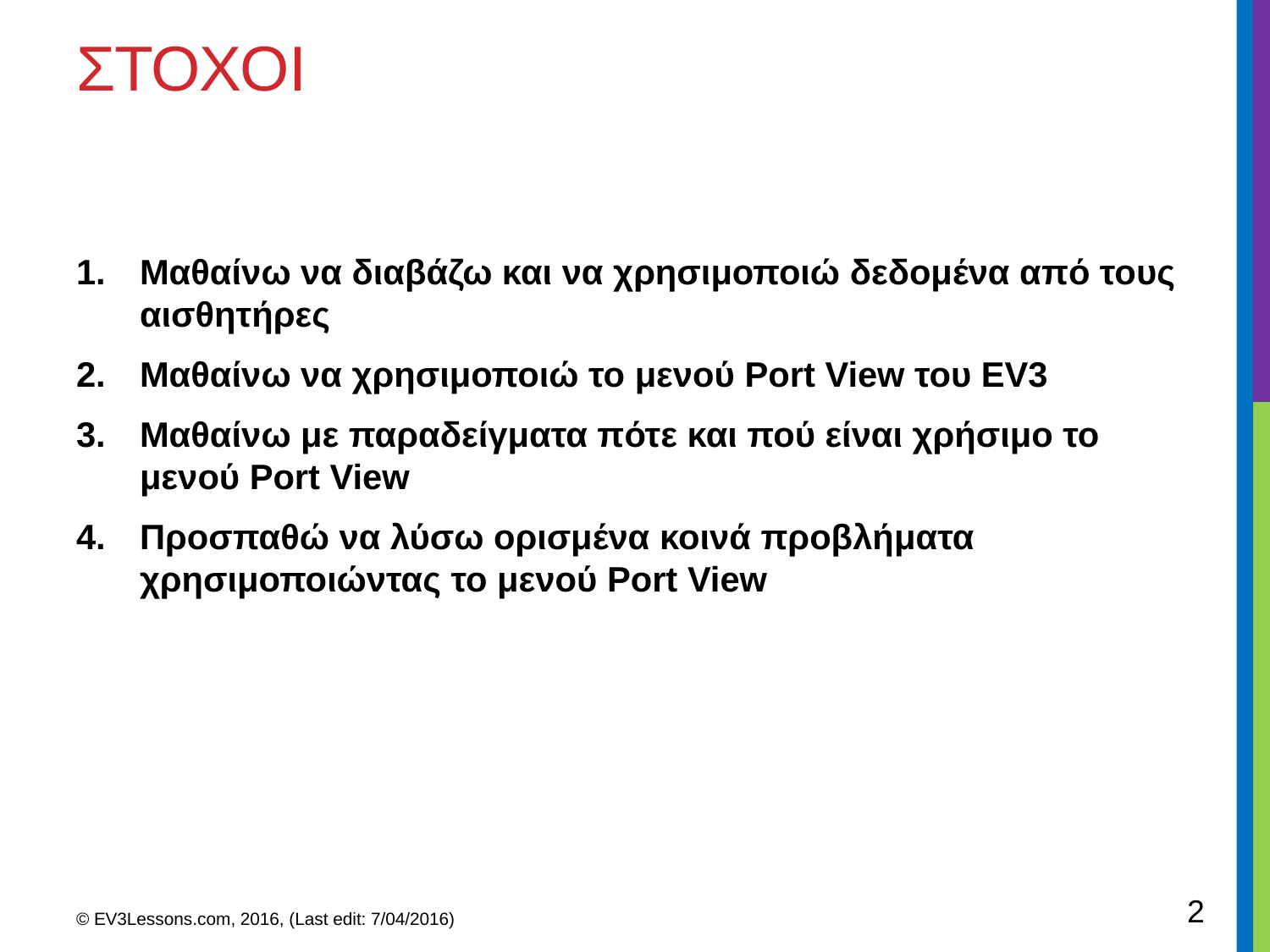

# ΣΤΟΧΟΙ
Μαθαίνω να διαβάζω και να χρησιμοποιώ δεδομένα από τους αισθητήρες
Μαθαίνω να χρησιμοποιώ το μενού Port View του EV3
Μαθαίνω με παραδείγματα πότε και πού είναι χρήσιμο το μενού Port View
Προσπαθώ να λύσω ορισμένα κοινά προβλήματα χρησιμοποιώντας το μενού Port View
2
© EV3Lessons.com, 2016, (Last edit: 7/04/2016)